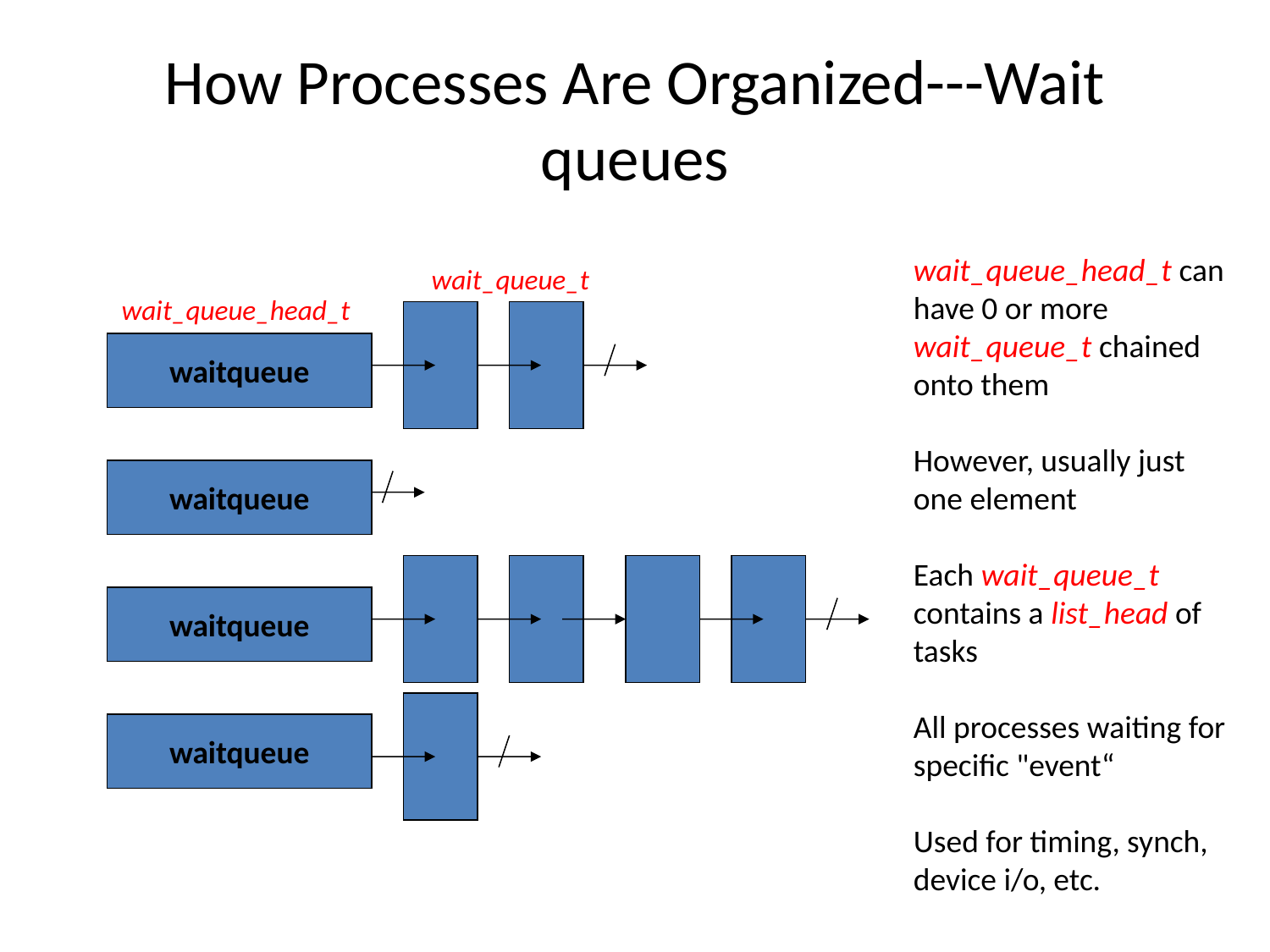

# How Processes Are Organized---Wait queues
wait_queue_head_t can have 0 or more wait_queue_t chained onto them

However, usually just one element

Each wait_queue_t contains a list_head of tasks

All processes waiting for specific "event“

Used for timing, synch, device i/o, etc.
wait_queue_t
wait_queue_head_t

waitqueue

waitqueue

waitqueue

waitqueue